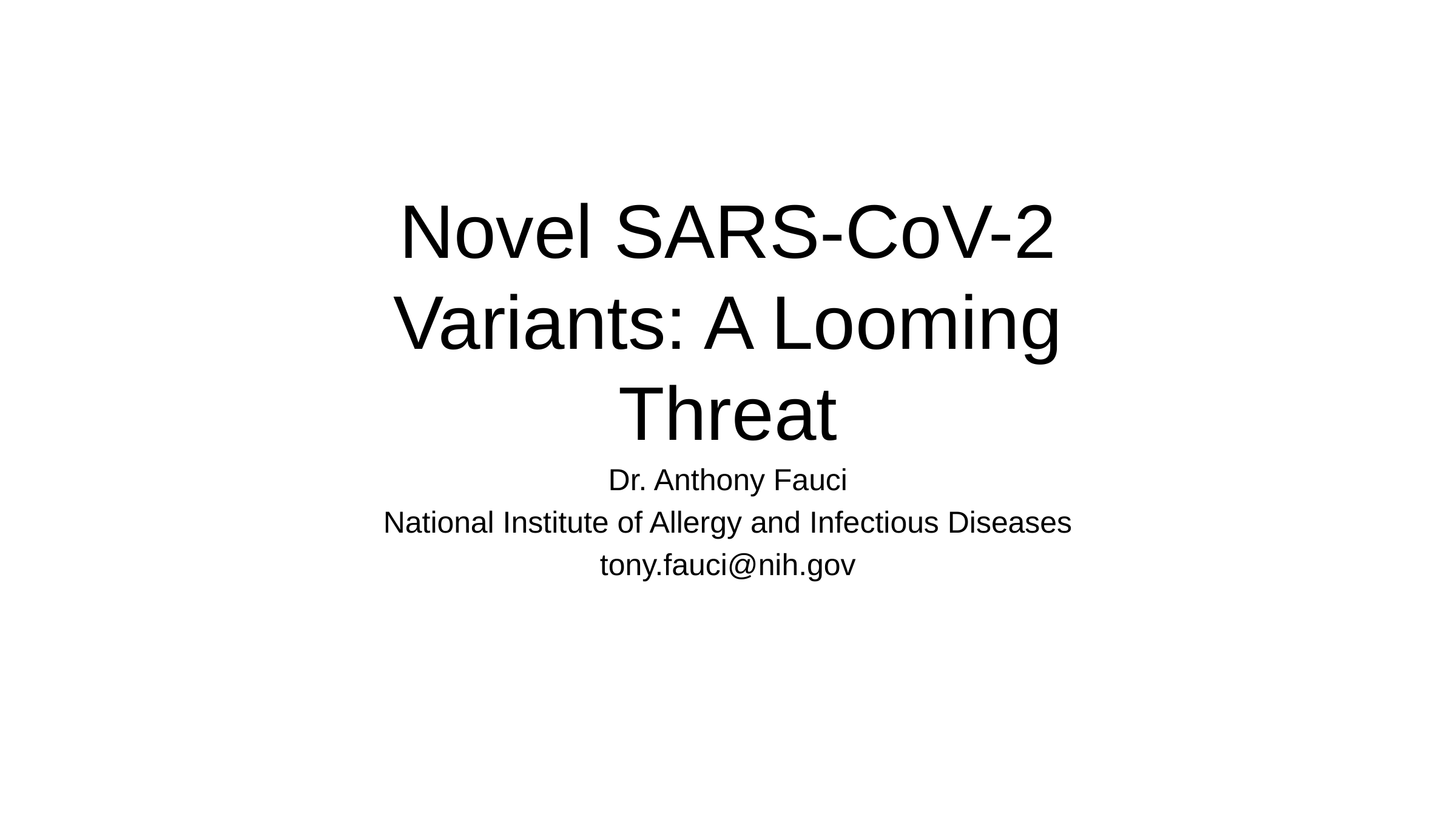

# Novel SARS-CoV-2 Variants: A Looming Threat
Dr. Anthony Fauci
National Institute of Allergy and Infectious Diseases
tony.fauci@nih.gov